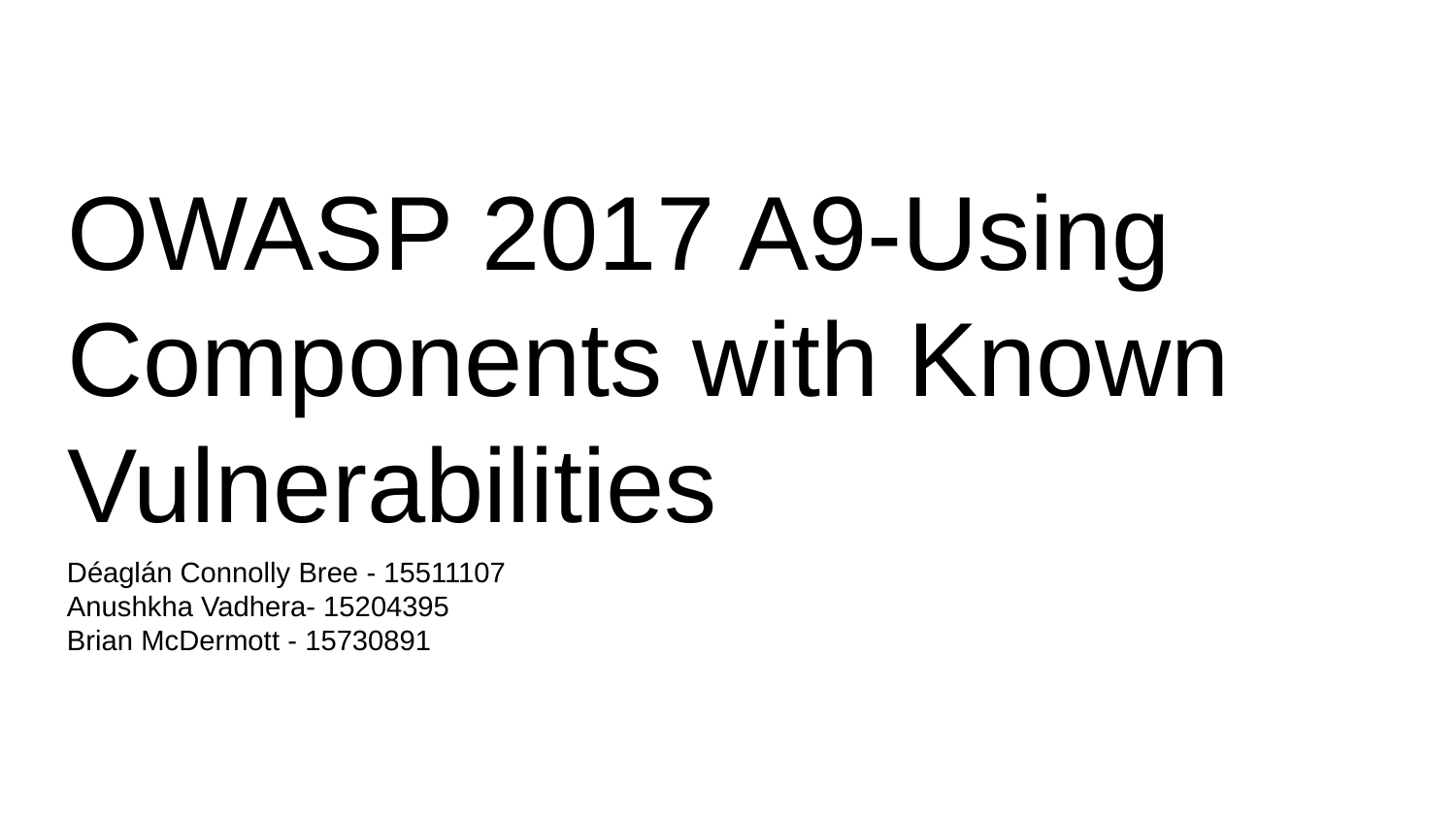

# OWASP 2017 A9-Using Components with Known Vulnerabilities
Déaglán Connolly Bree - 15511107
Anushkha Vadhera- 15204395
Brian McDermott - 15730891